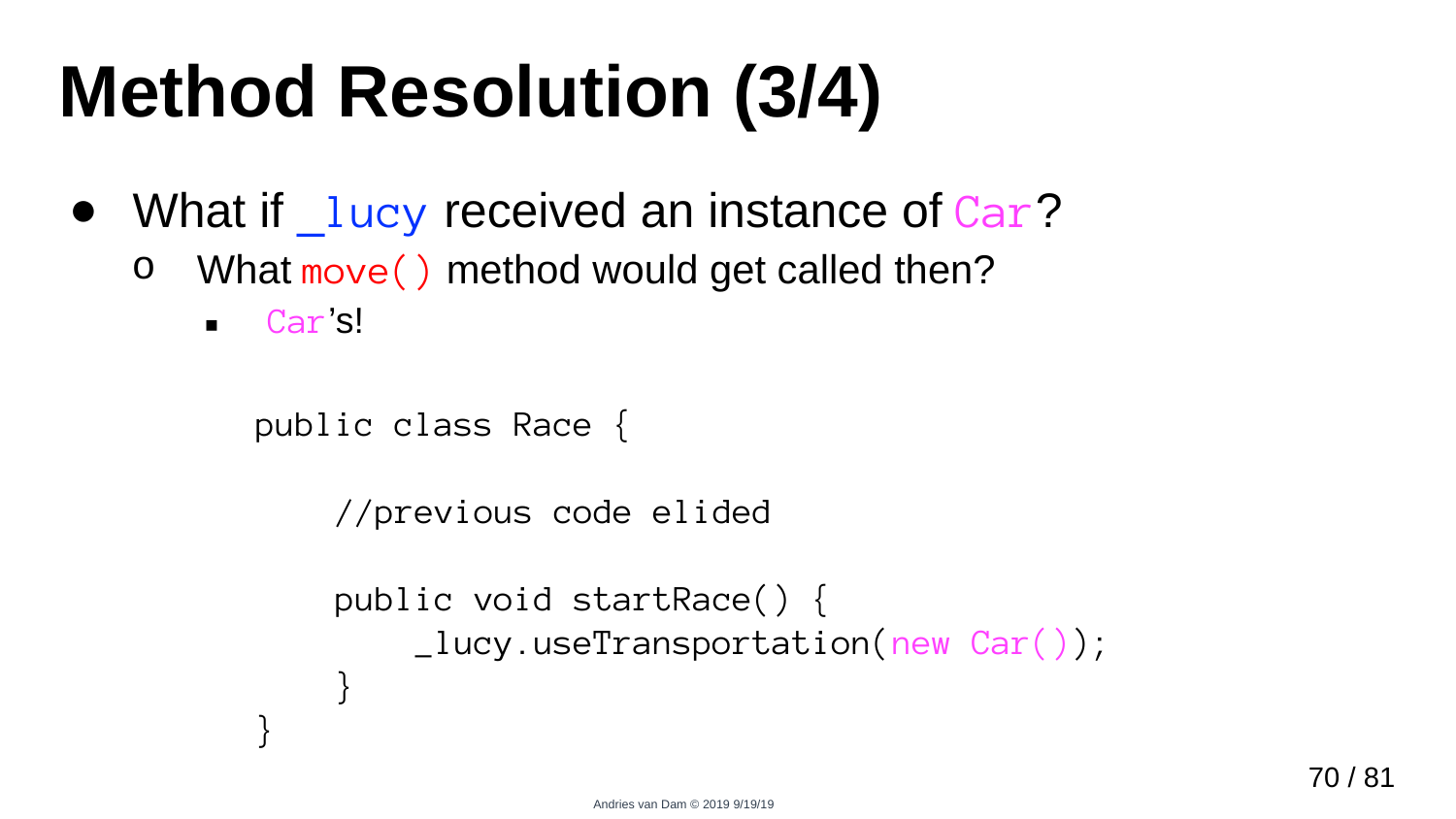

# Method Resolution (3/4)
What if _lucy received an instance of Car?
What move() method would get called then?
Car’s!

public class Race {

    //previous code elided

    public void startRace() {
        _lucy.useTransportation(new Car());
    }
}
70 / 81